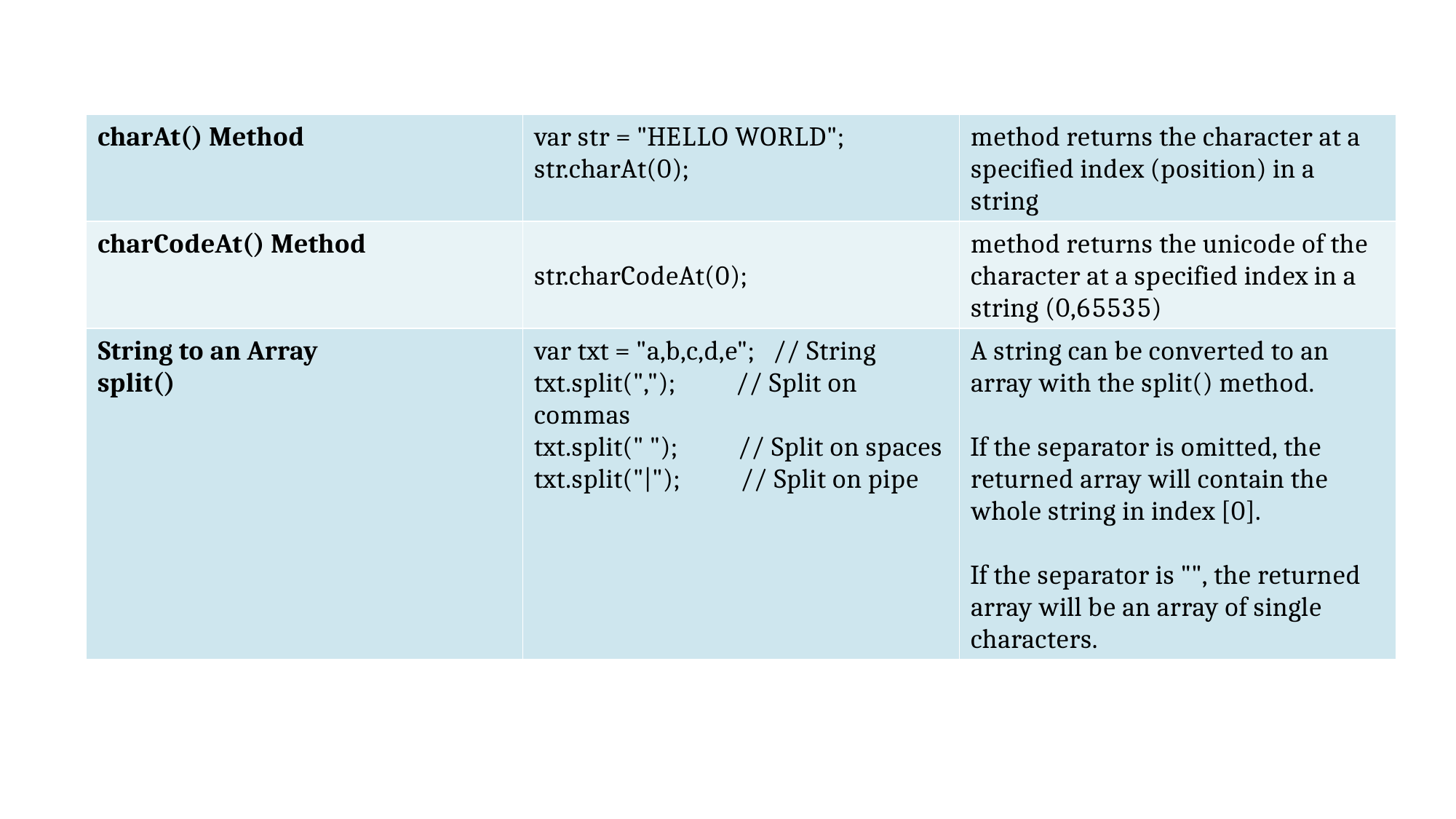

| charAt() Method | var str = "HELLO WORLD"; str.charAt(0); | method returns the character at a specified index (position) in a string |
| --- | --- | --- |
| charCodeAt() Method | str.charCodeAt(0); | method returns the unicode of the character at a specified index in a string (0,65535) |
| String to an Array split() | var txt = "a,b,c,d,e";   // String txt.split(",");          // Split on commas txt.split(" ");          // Split on spaces txt.split("|");          // Split on pipe | A string can be converted to an array with the split() method. If the separator is omitted, the returned array will contain the whole string in index [0]. If the separator is "", the returned array will be an array of single characters. |
String Methods